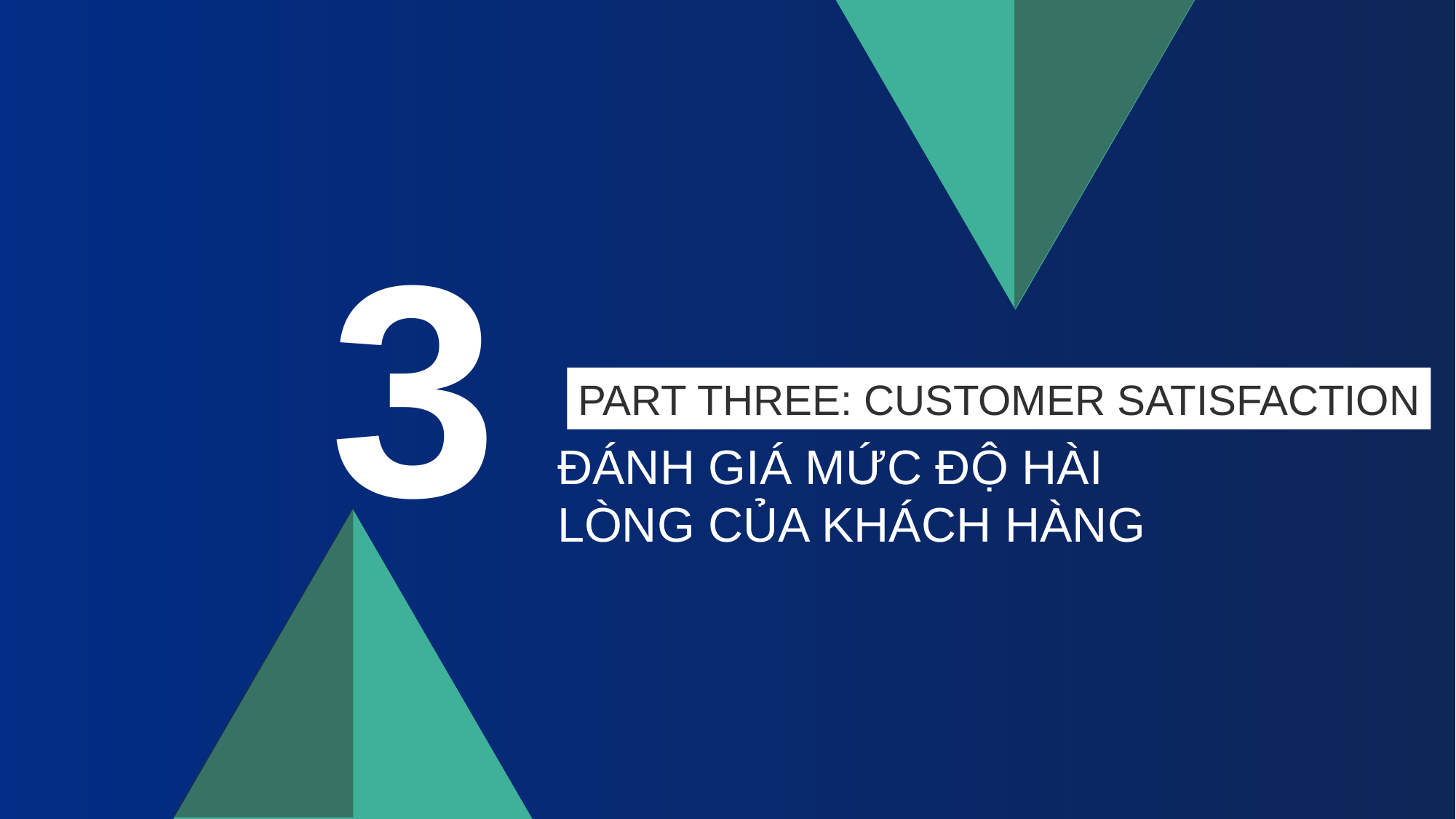

3
PART THREE: CUSTOMER SATISFACTION
ĐÁNH GIÁ MỨC ĐỘ HÀI LÒNG CỦA KHÁCH HÀNG